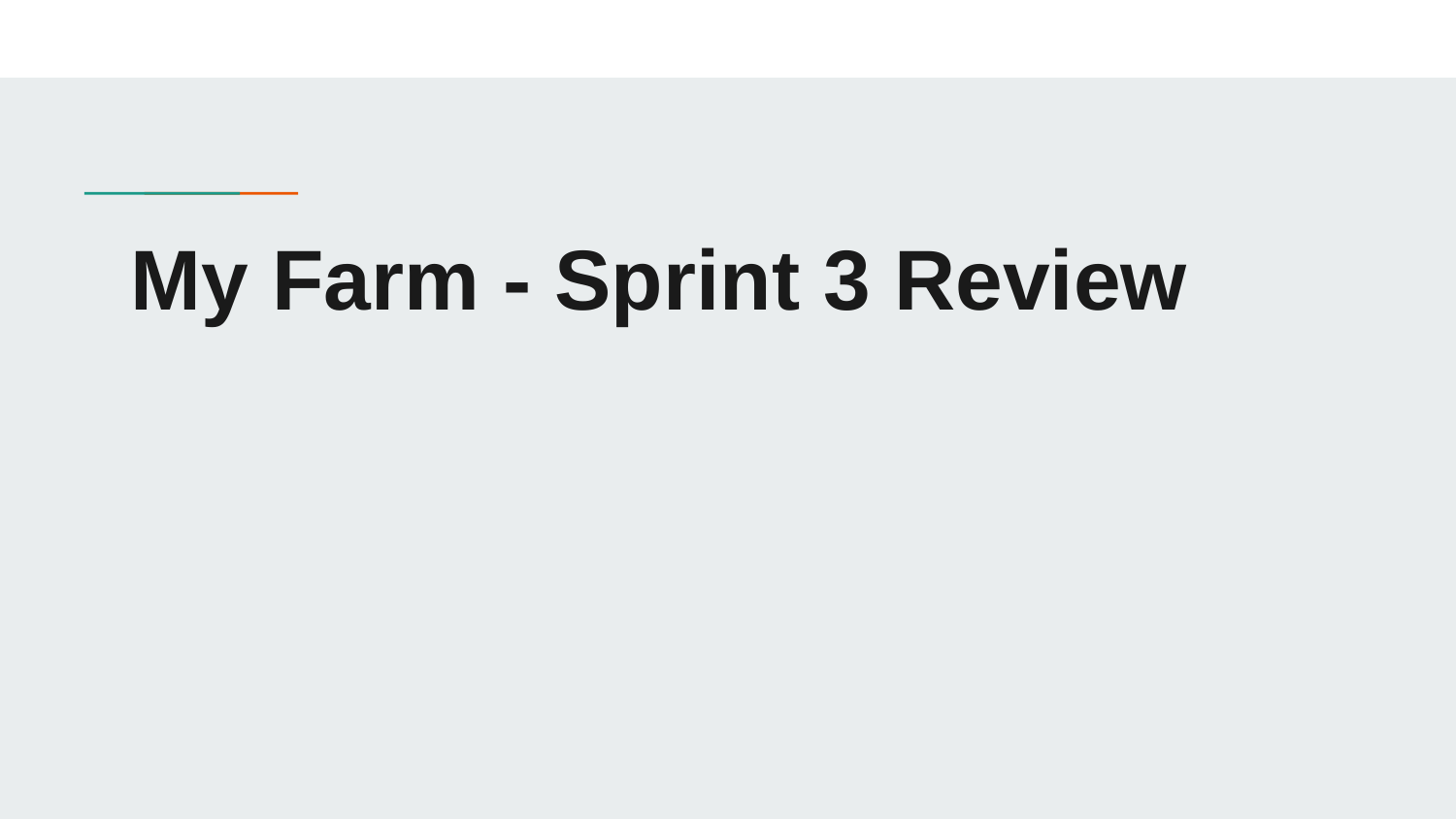

# My Farm - Sprint 3 Review